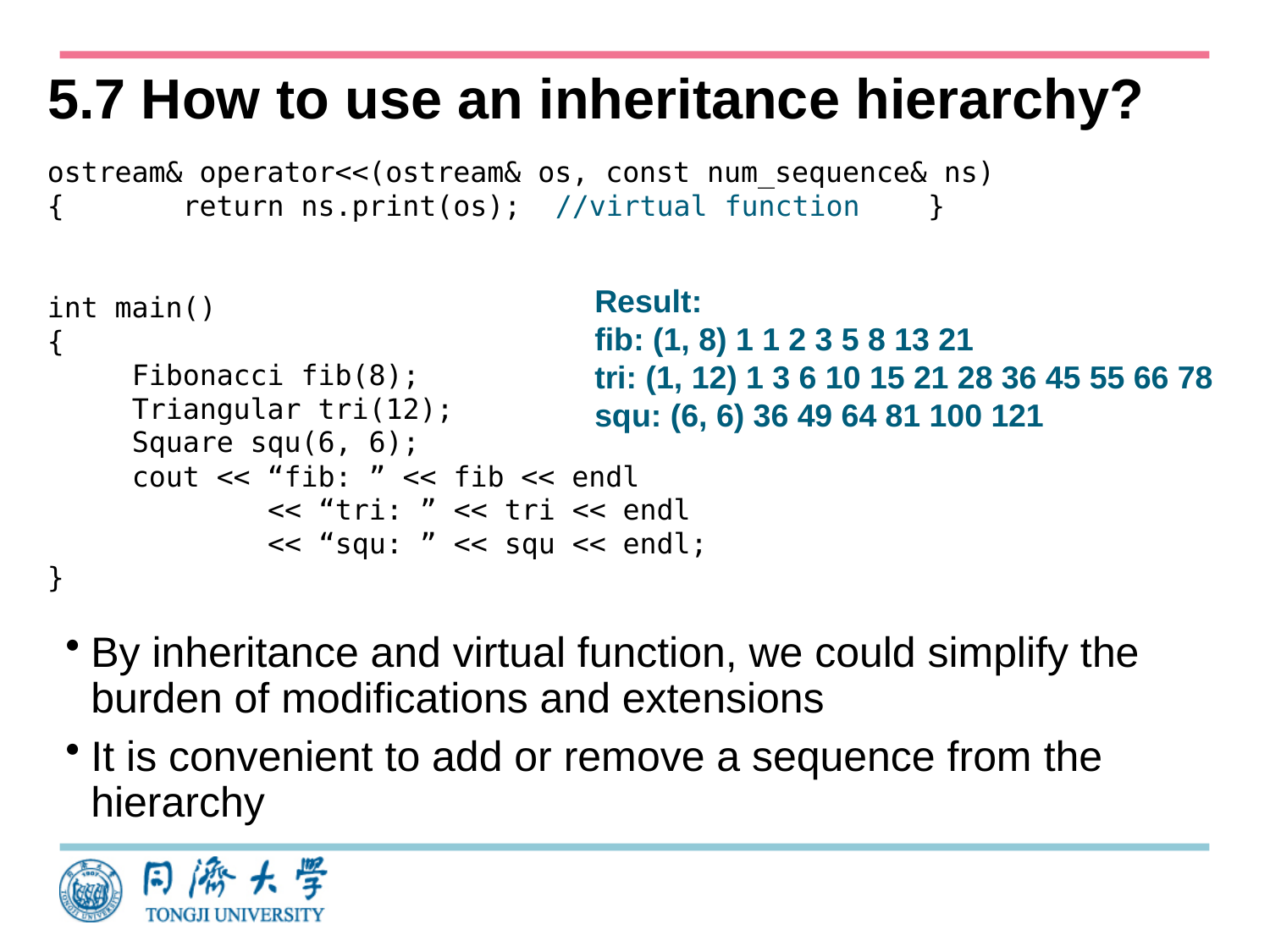

# 5.7 How to use an inheritance hierarchy?
ostream& operator<<(ostream& os, const num_sequence& ns)
{       return ns.print(os);	//virtual function    }

int main()
{
     Fibonacci fib(8);
     Triangular tri(12);
     Square squ(6, 6);
     cout << “fib: ” << fib << endl
             << “tri: ” << tri << endl
             << “squ: ” << squ << endl;
}
Result:
fib: (1, 8) 1 1 2 3 5 8 13 21
tri: (1, 12) 1 3 6 10 15 21 28 36 45 55 66 78
squ: (6, 6) 36 49 64 81 100 121
By inheritance and virtual function, we could simplify the burden of modifications and extensions
It is convenient to add or remove a sequence from the hierarchy